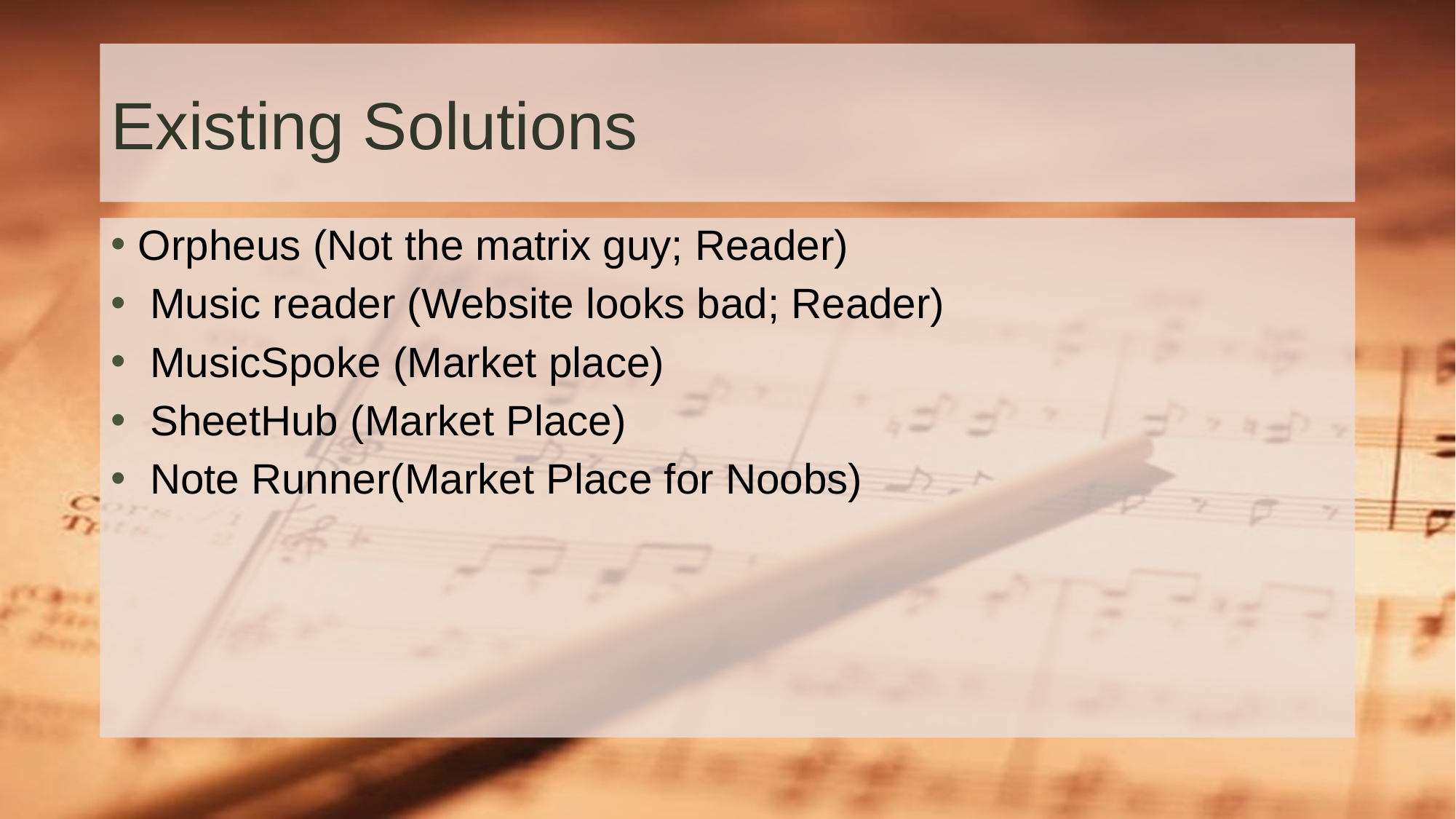

# Existing Solutions
Orpheus (Not the matrix guy; Reader)
 Music reader (Website looks bad; Reader)
 MusicSpoke (Market place)
 SheetHub (Market Place)
 Note Runner(Market Place for Noobs)